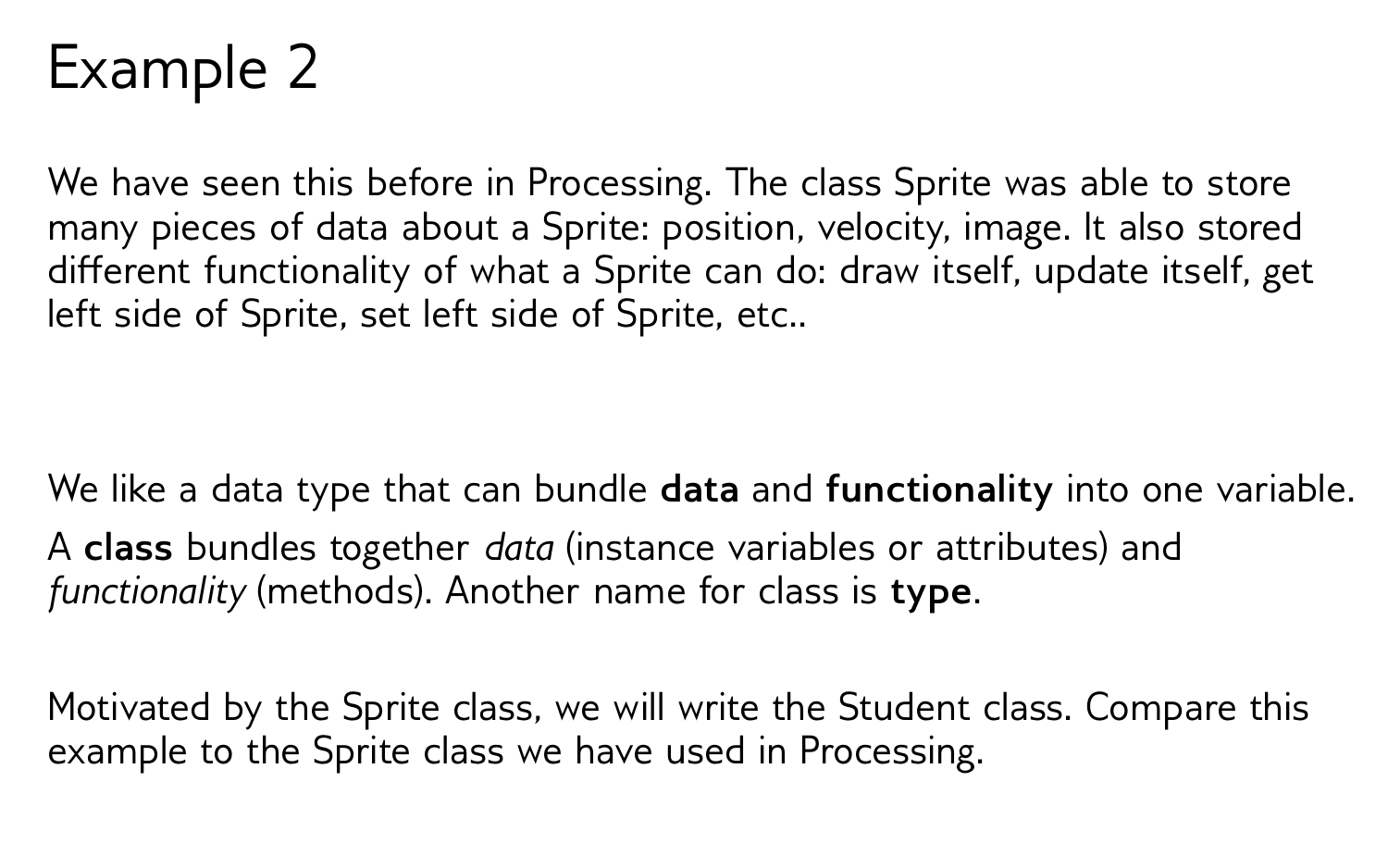

# Example 2
We have seen this before in Processing. The class Sprite was able to store many pieces of data about a Sprite: position, velocity, image. It also stored different functionality of what a Sprite can do: draw itself, update itself, get left side of Sprite, set left side of Sprite, etc..

We like a data type that can bundle data and functionality into one variable.
A class bundles together data (instance variables or attributes) and functionality (methods). Another name for class is type.

Motivated by the Sprite class, we will write the Student class. Compare this example to the Sprite class we have used in Processing.